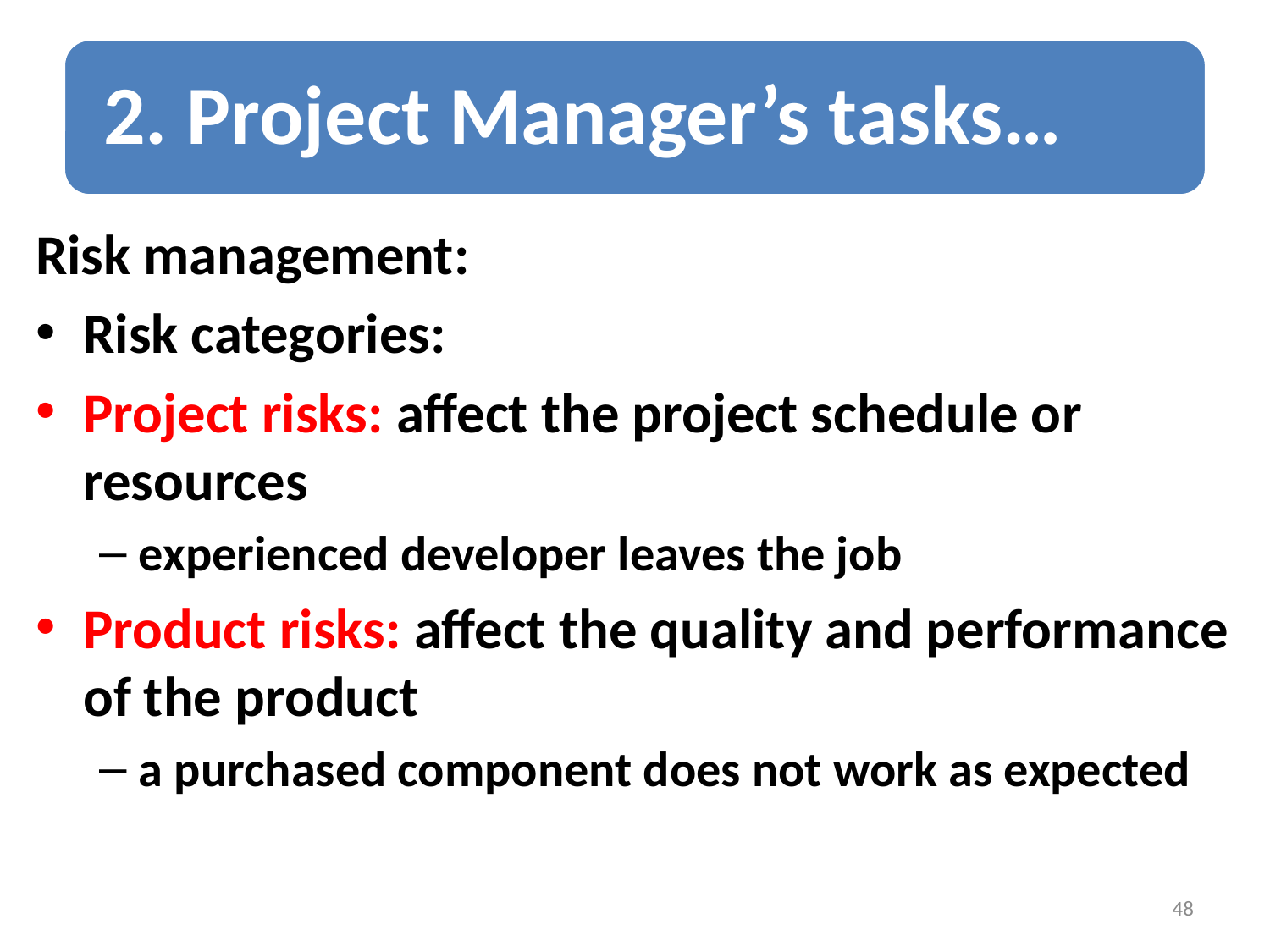

2. Project Manager’s tasks…
Risk management:
Risk categories:
Project risks: affect the project schedule or resources
experienced developer leaves the job
Product risks: affect the quality and performance of the product
a purchased component does not work as expected
48